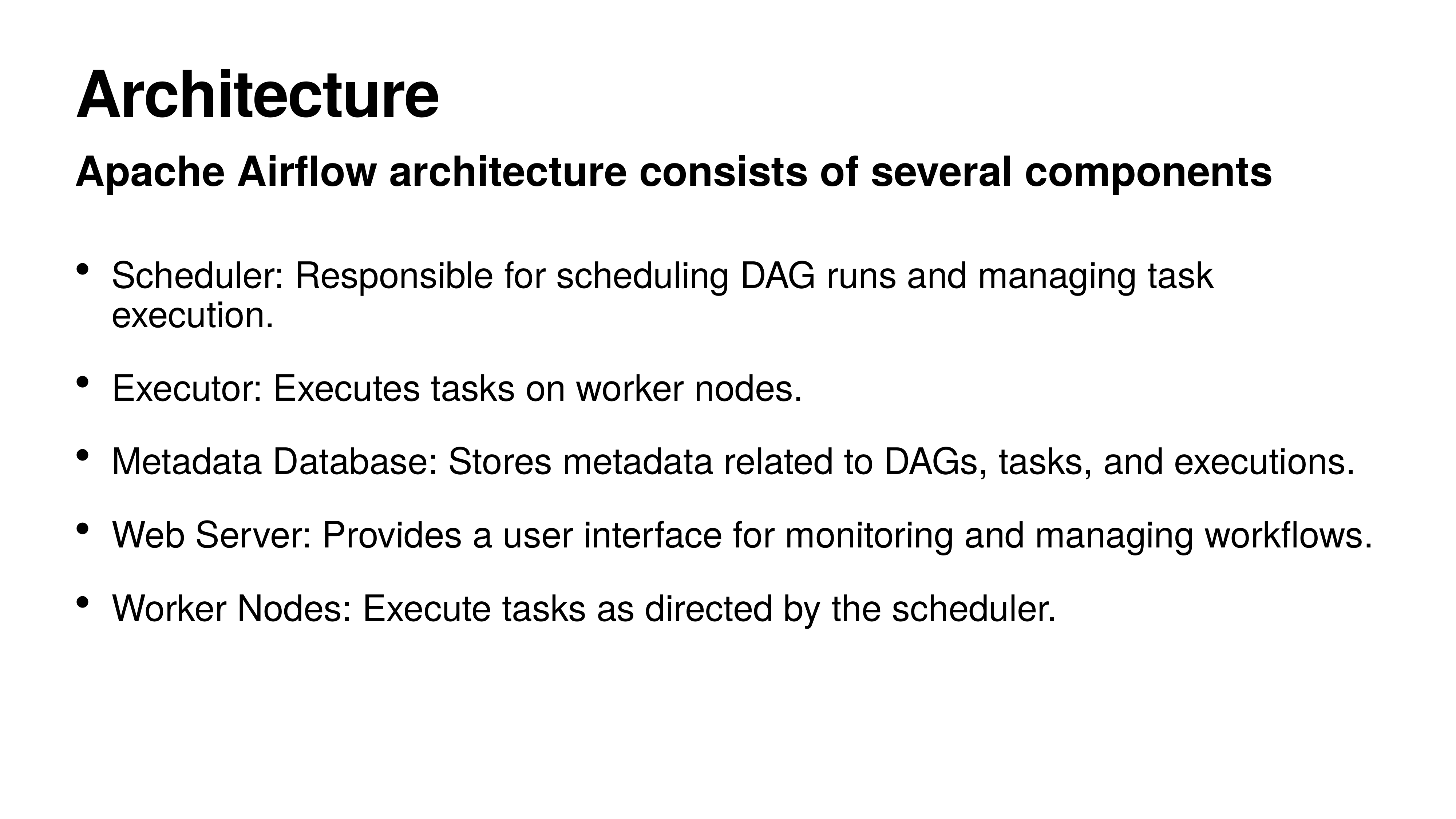

# Architecture
Apache Airflow architecture consists of several components
Scheduler: Responsible for scheduling DAG runs and managing task execution.
Executor: Executes tasks on worker nodes.
Metadata Database: Stores metadata related to DAGs, tasks, and executions.
Web Server: Provides a user interface for monitoring and managing workflows.
Worker Nodes: Execute tasks as directed by the scheduler.